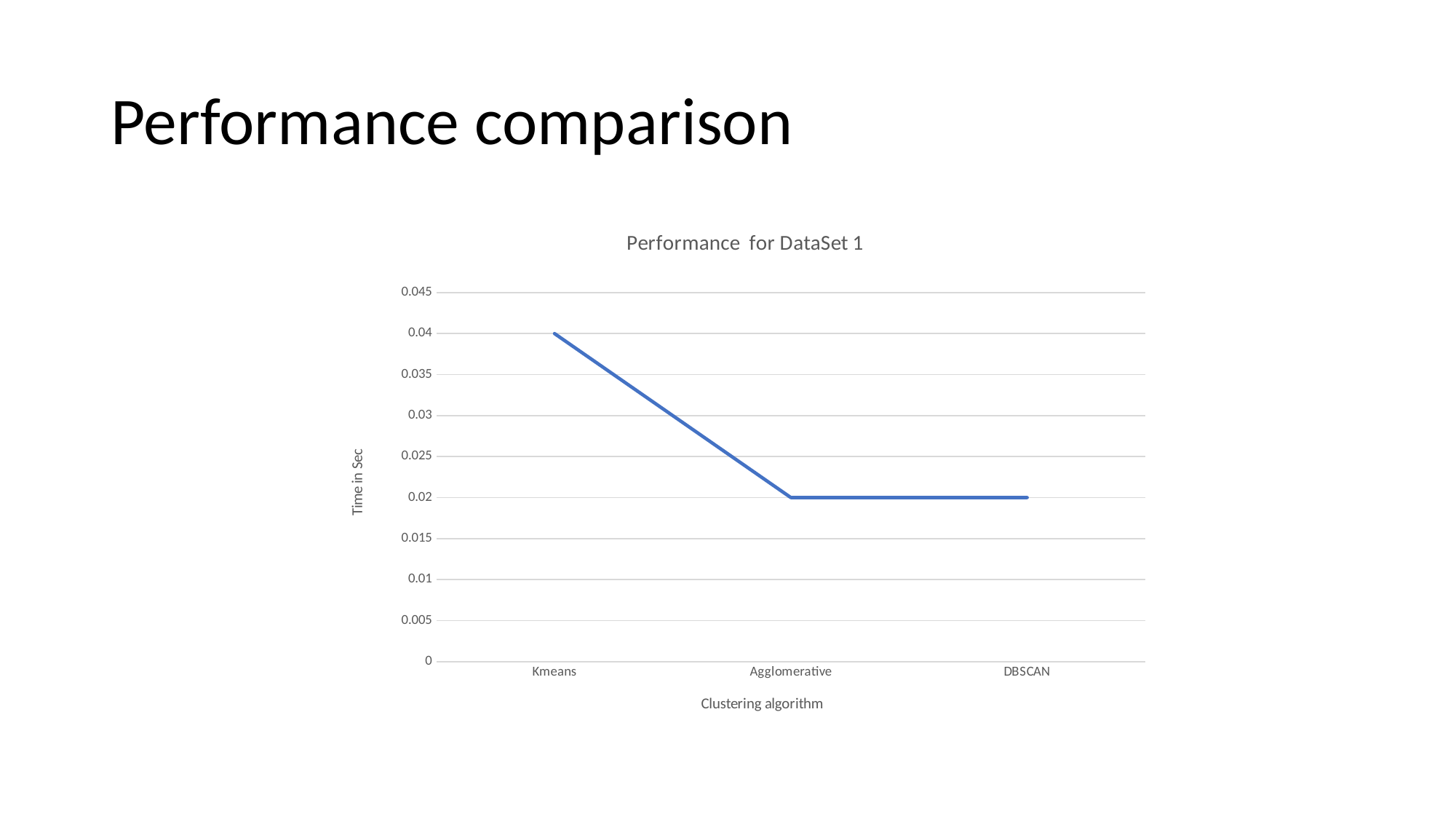

# Performance comparison

### Chart: Performance  for DataSet 1

| Category | Performance |
|---|---|
| Kmeans | 0.04 |
| Agglomerative | 0.02 |
| DBSCAN | 0.02 |